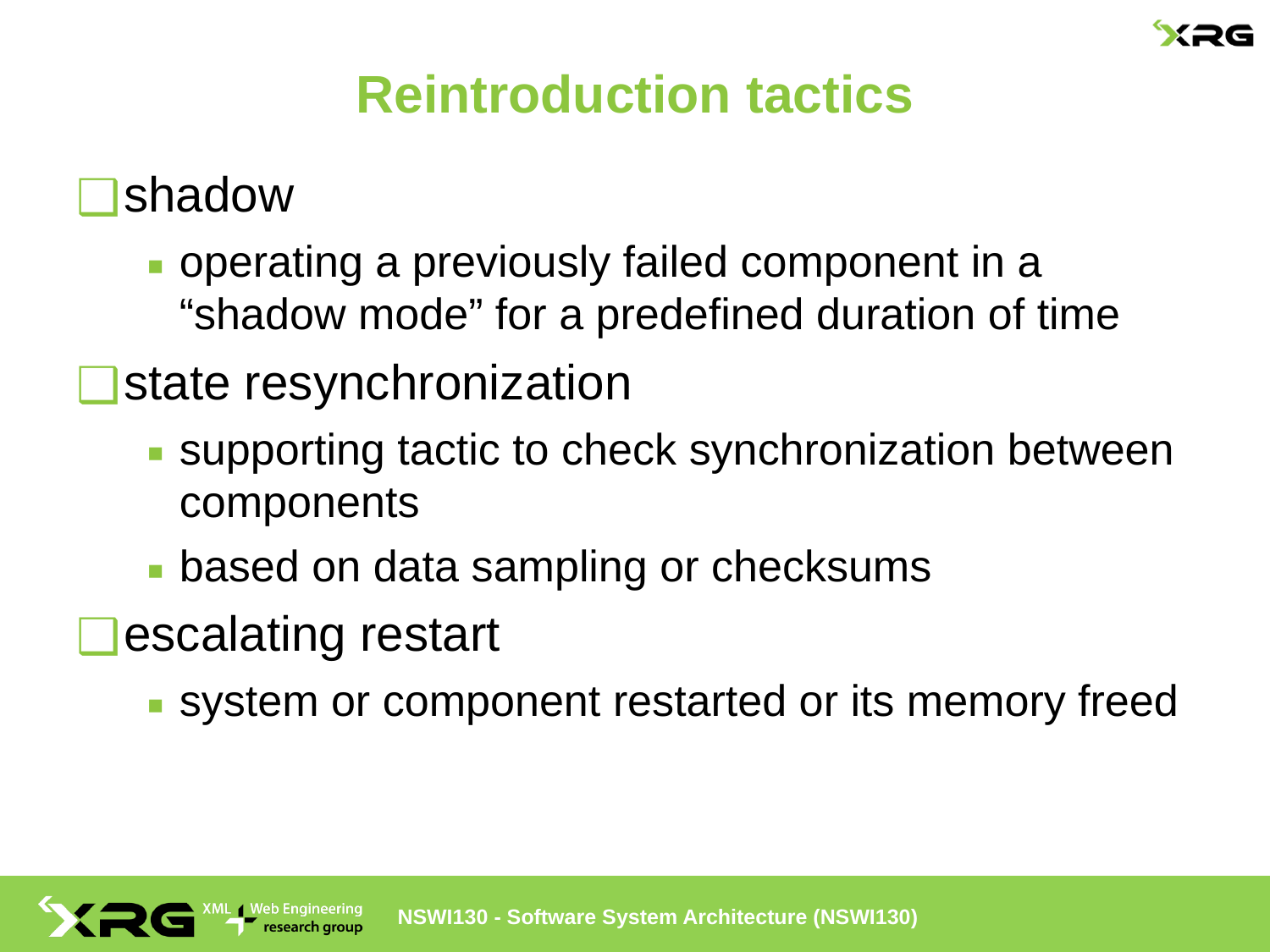

# Reintroduction tactics
shadow
operating a previously failed component in a “shadow mode” for a predefined duration of time
state resynchronization
supporting tactic to check synchronization between components
based on data sampling or checksums
escalating restart
system or component restarted or its memory freed
NSWI130 - Software System Architecture (NSWI130)